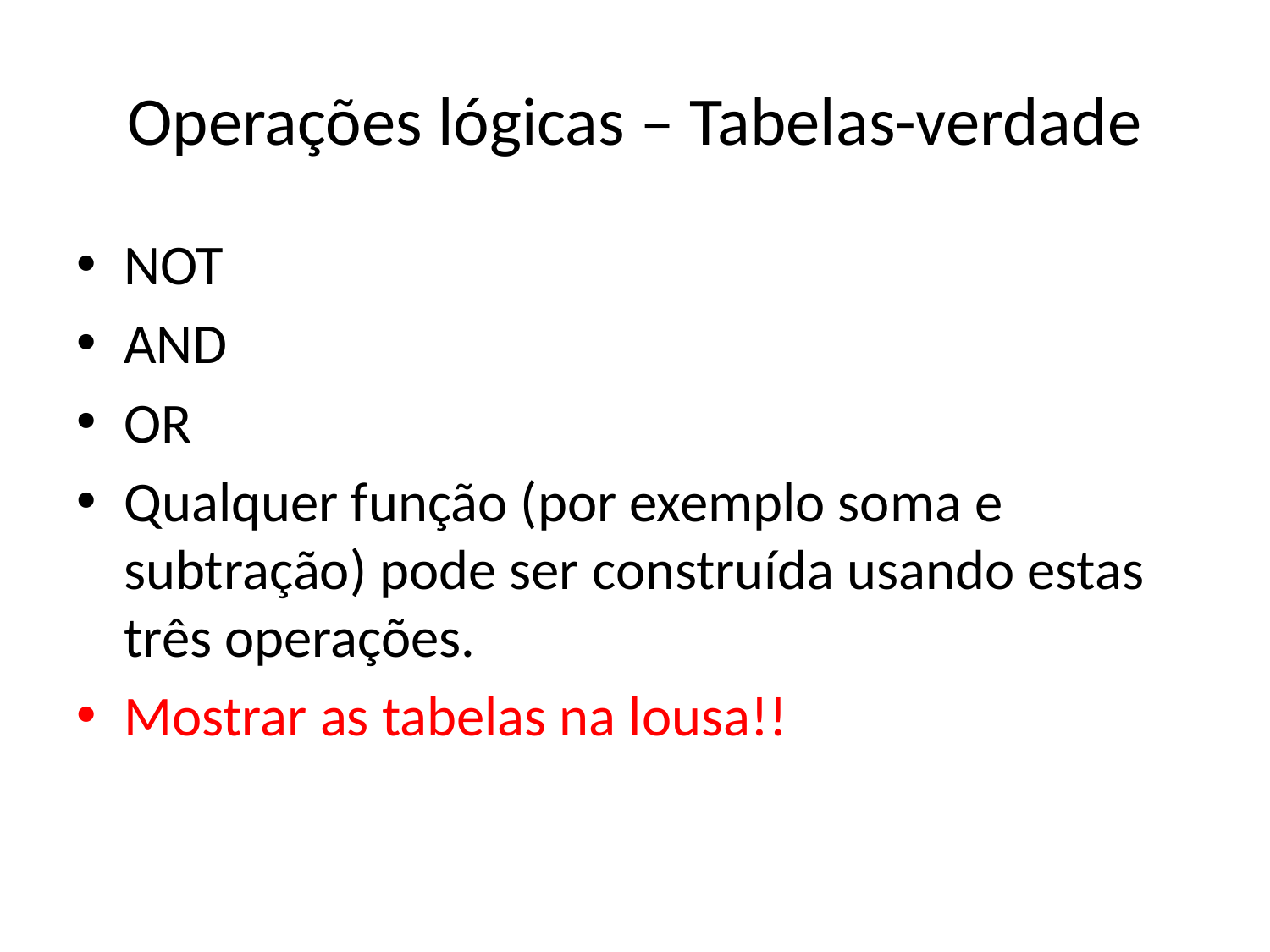

# Operações lógicas – Tabelas-verdade
NOT
AND
OR
Qualquer função (por exemplo soma e subtração) pode ser construída usando estas três operações.
Mostrar as tabelas na lousa!!